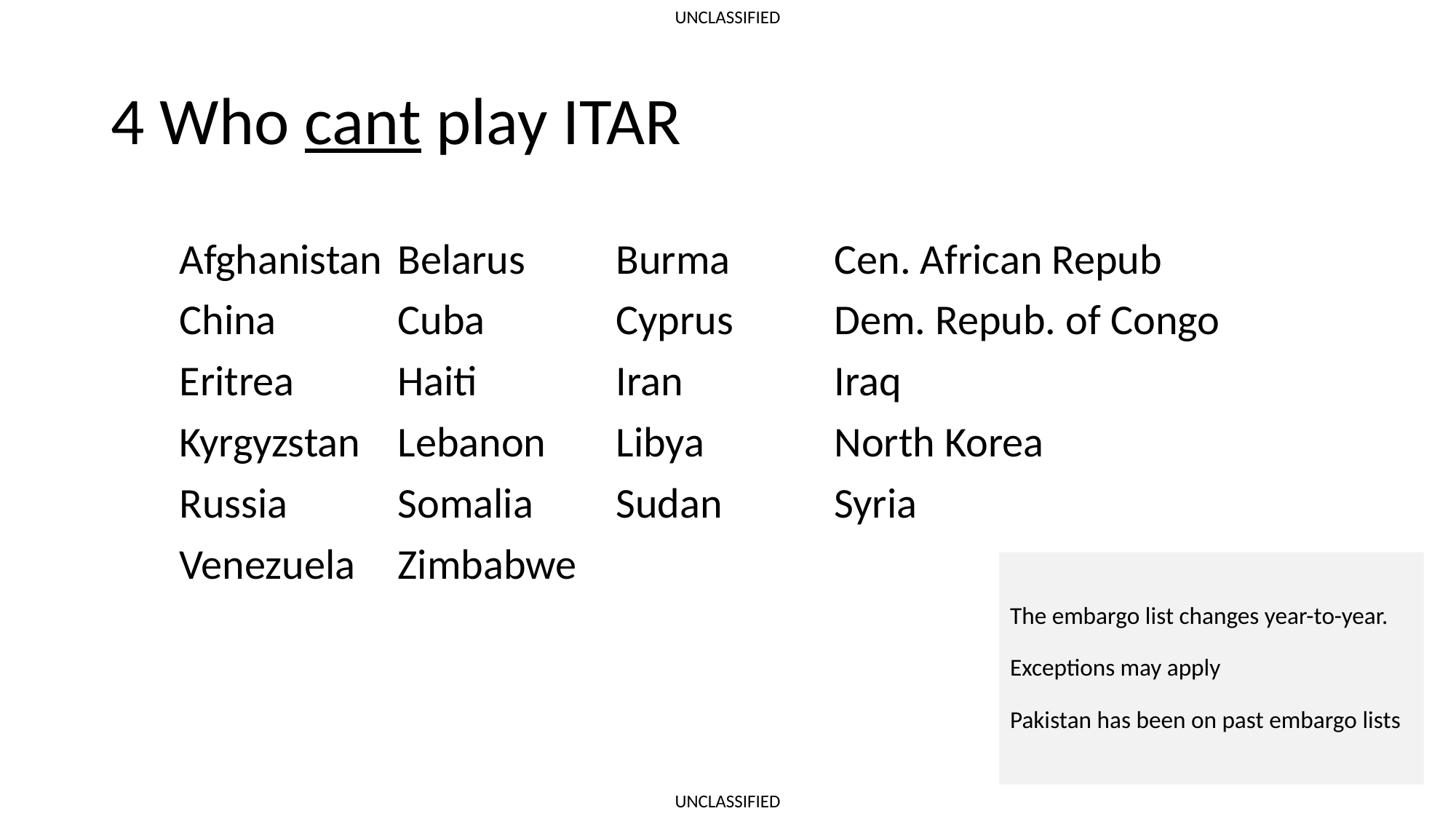

# 4 Who cant play ITAR
Afghanistan	Belarus	Burma	Cen. African Repub
China		Cuba		Cyprus	Dem. Repub. of Congo
Eritrea	Haiti		Iran		Iraq
Kyrgyzstan	Lebanon	Libya		North Korea
Russia		Somalia	Sudan		Syria
Venezuela	Zimbabwe
The embargo list changes year-to-year.

Exceptions may apply

Pakistan has been on past embargo lists